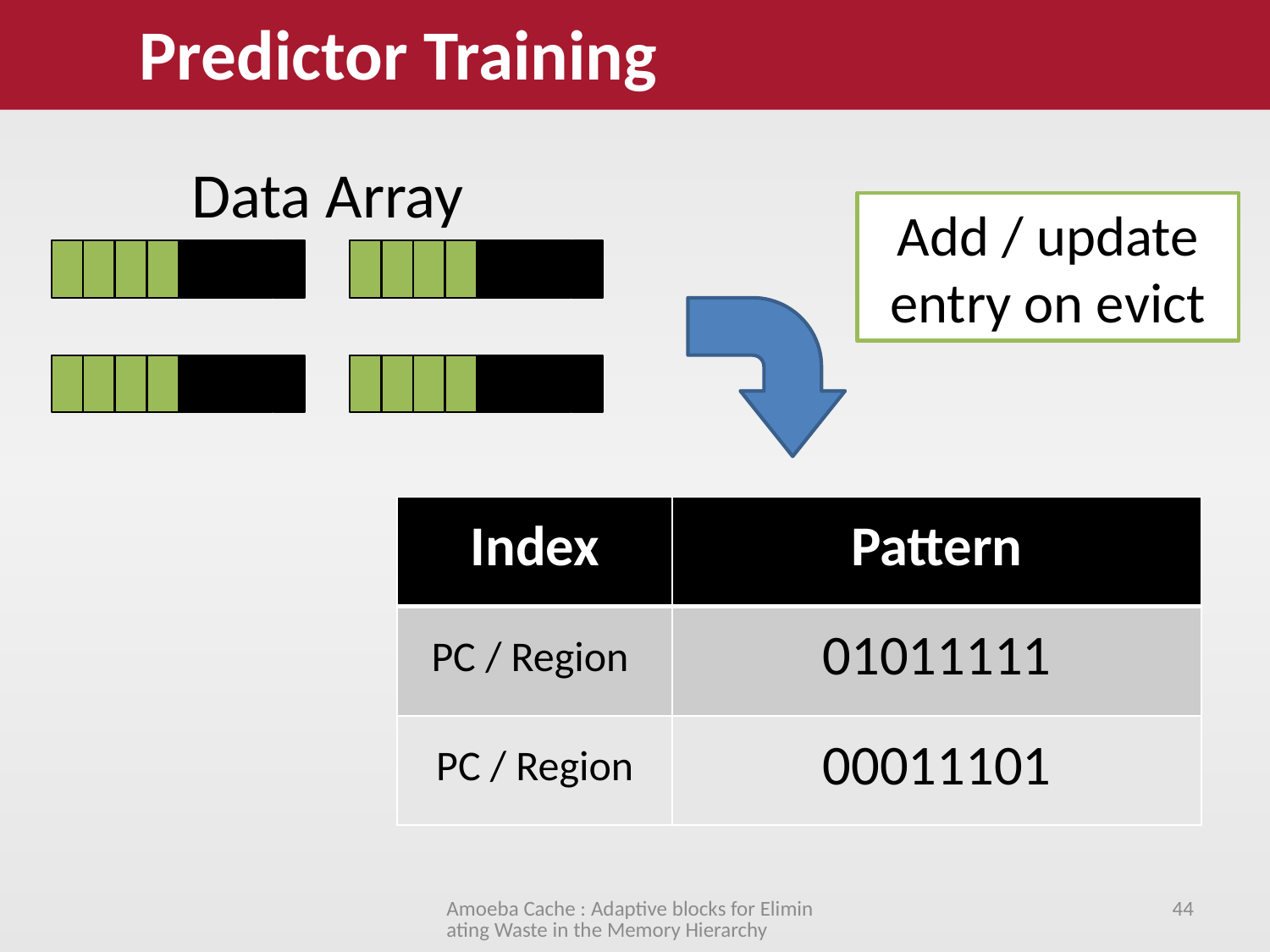

Predictor Training
Data Array

Add / update entry on evict

| Index | Pattern |
| --- | --- |
| PC / Region | 01011111 |
| PC / Region | 00011101 |
Amoeba Cache : Adaptive blocks for Eliminating Waste in the Memory Hierarchy
44